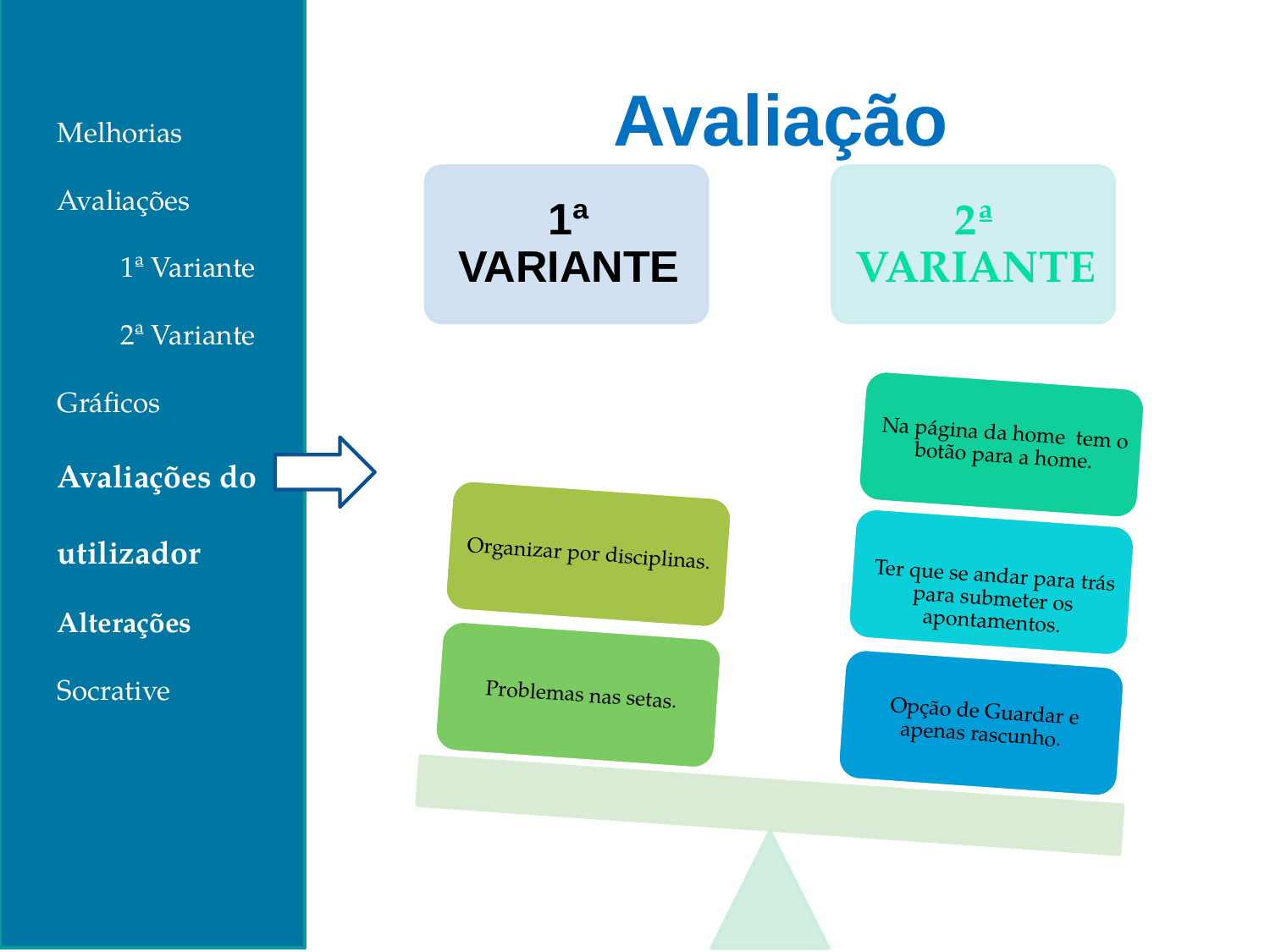

# Avaliação
Melhorias
Avaliações
1ª Variante
2ª Variante
Gráficos
Avaliações do utilizador
Alterações
Socrative

1ª Variante
2ª variante
Opção de Guardar e apenas rascunho.

Ter que se andar para trás para submeter os apontamentos.
Na página da home  tem o botão para a home.
Problemas nas setas.
Organizar por disciplinas.

notas.